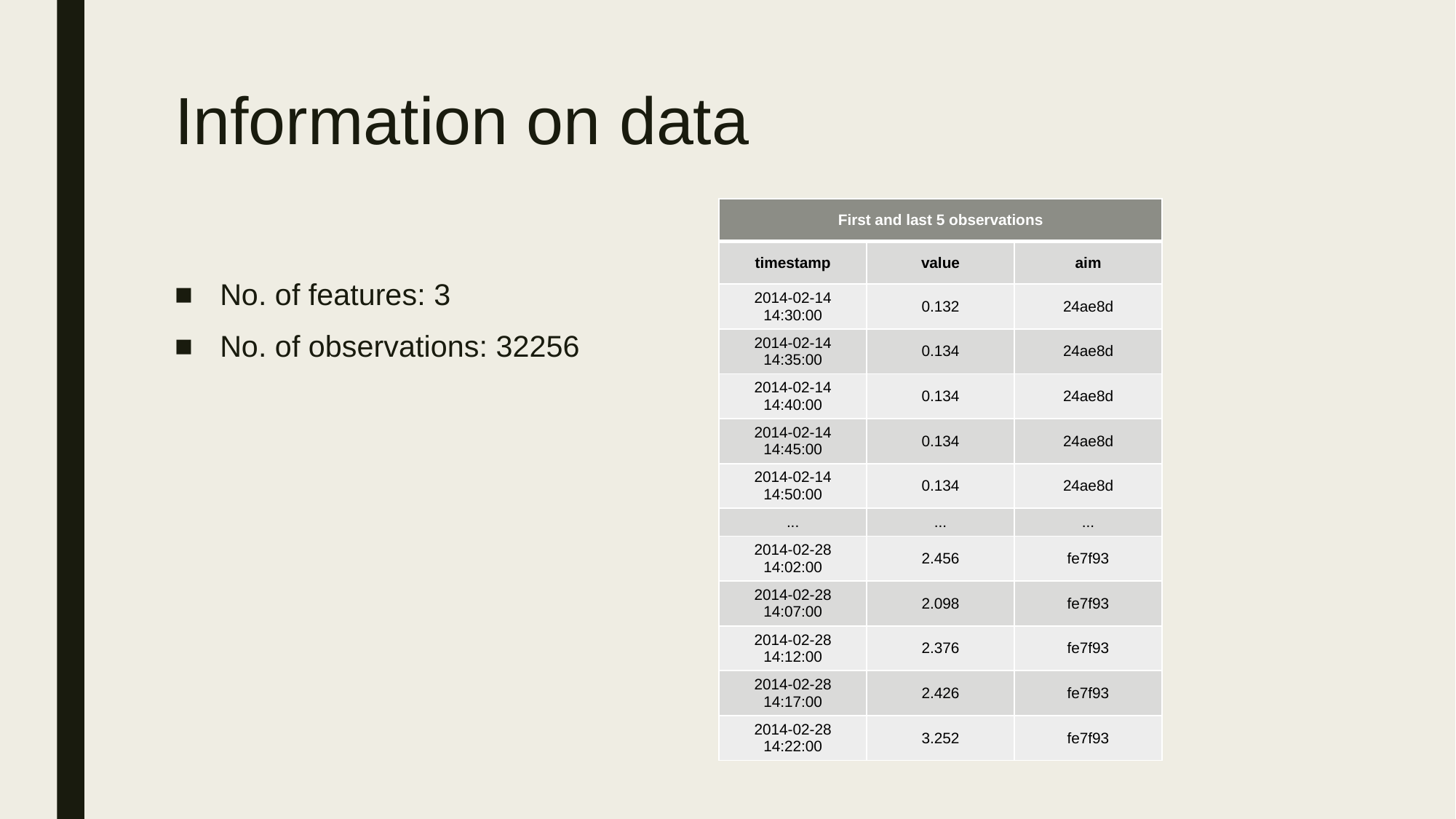

# Information on data
| First and last 5 observations |  |  |
| --- | --- | --- |
| timestamp | value | aim |
| 2014-02-14 14:30:00 | 0.132 | 24ae8d |
| 2014-02-14 14:35:00 | 0.134 | 24ae8d |
| 2014-02-14 14:40:00 | 0.134 | 24ae8d |
| 2014-02-14 14:45:00 | 0.134 | 24ae8d |
| 2014-02-14 14:50:00 | 0.134 | 24ae8d |
| ... | ... | ... |
| 2014-02-28 14:02:00 | 2.456 | fe7f93 |
| 2014-02-28 14:07:00 | 2.098 | fe7f93 |
| 2014-02-28 14:12:00 | 2.376 | fe7f93 |
| 2014-02-28 14:17:00 | 2.426 | fe7f93 |
| 2014-02-28 14:22:00 | 3.252 | fe7f93 |
No. of features: 3
No. of observations: 32256